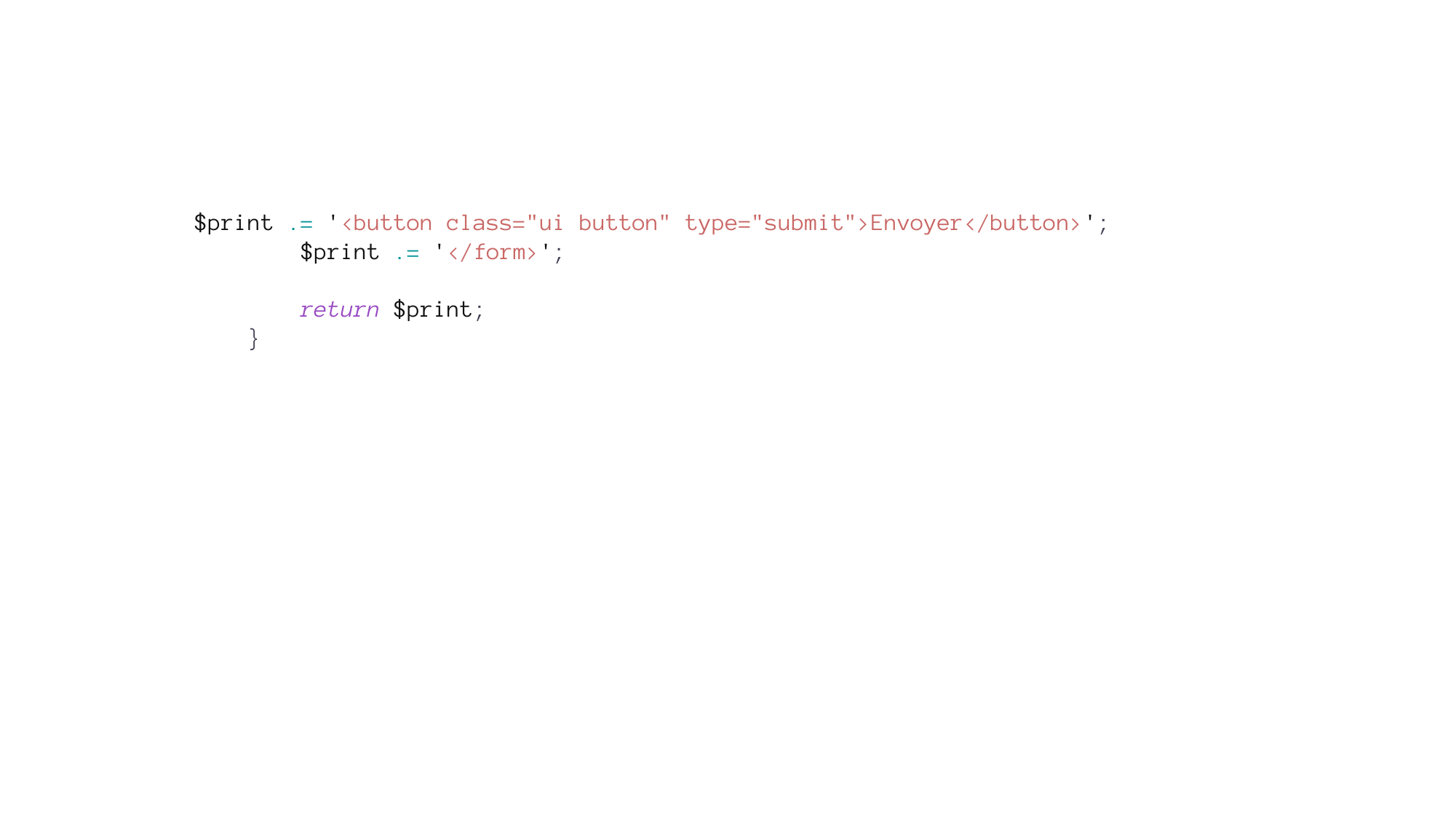

$print .= '<button class="ui button" type="submit">Envoyer</button>';
        $print .= '</form>';
        return $print;
    }